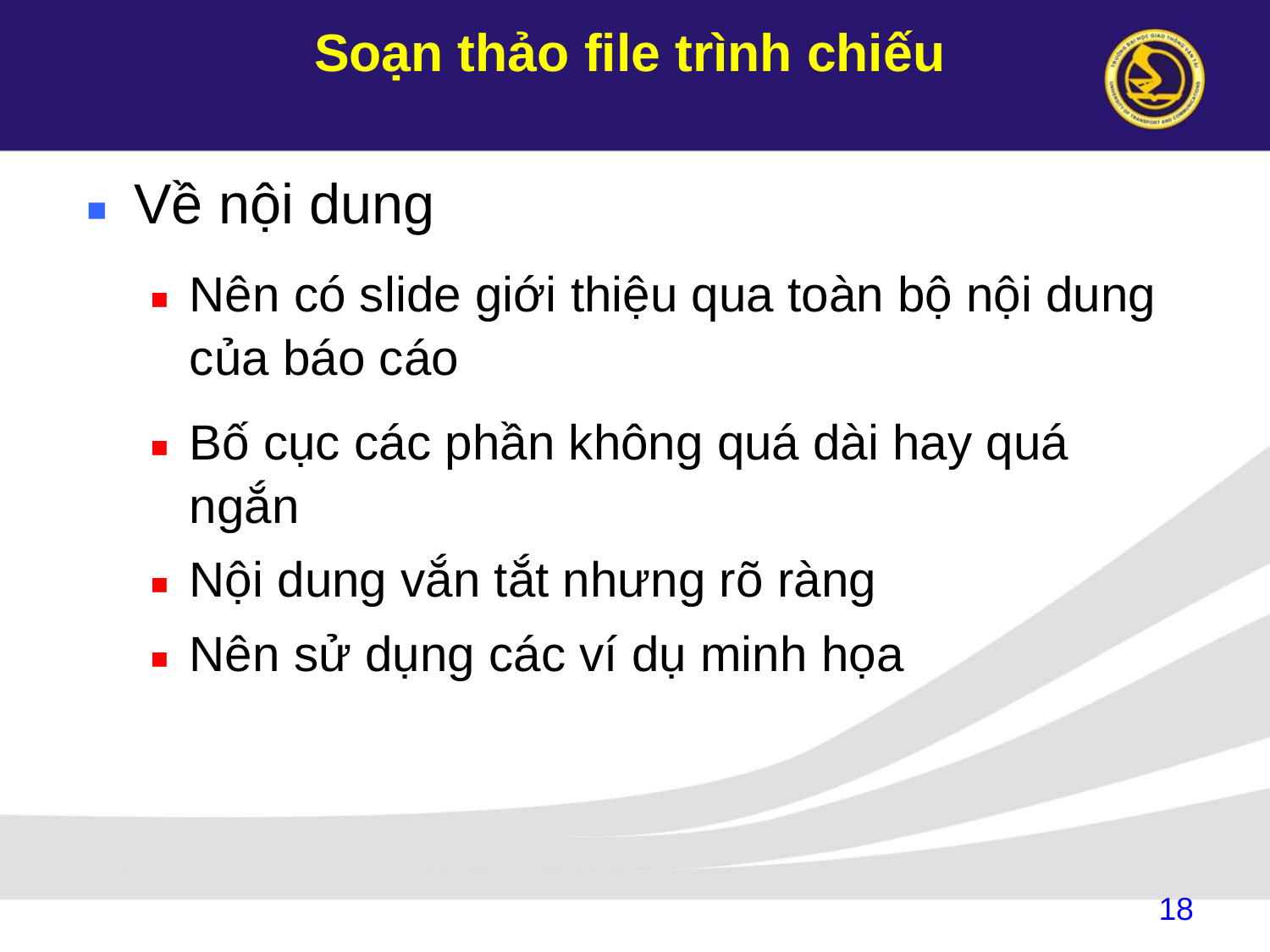

# Soạn thảo file trình chiếu
Về nội dung
Nên có slide giới thiệu qua toàn bộ nội dung  của báo cáo
Bố cục các phần không quá dài hay quá  ngắn
Nội dung vắn tắt nhưng rõ ràng
Nên sử dụng các ví dụ minh họa
18